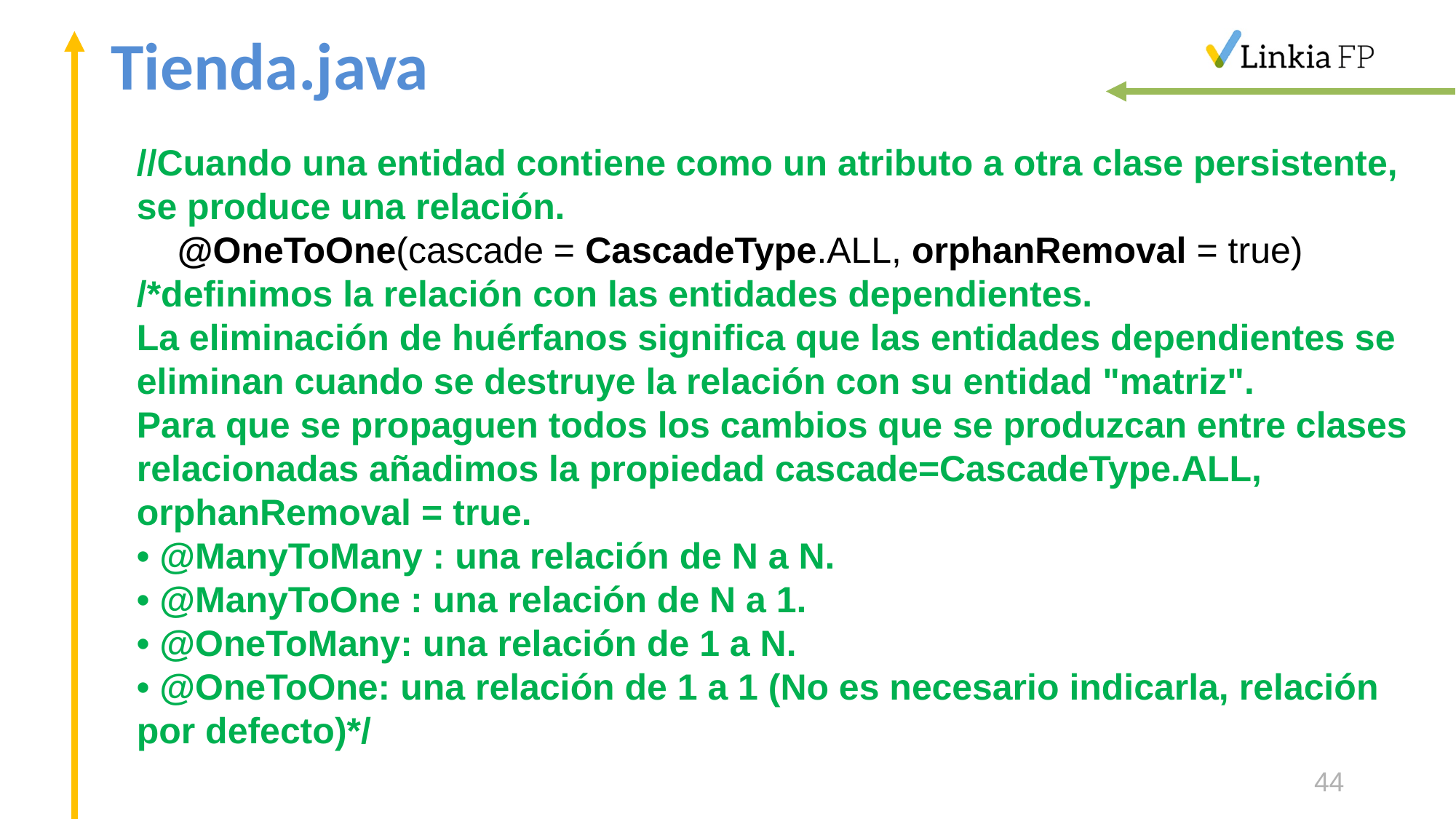

# Tienda.java
//Cuando una entidad contiene como un atributo a otra clase persistente, se produce una relación.
    @OneToOne(cascade = CascadeType.ALL, orphanRemoval = true)
/*definimos la relación con las entidades dependientes.
La eliminación de huérfanos significa que las entidades dependientes se eliminan cuando se destruye la relación con su entidad "matriz".
Para que se propaguen todos los cambios que se produzcan entre clases relacionadas añadimos la propiedad cascade=CascadeType.ALL, orphanRemoval = true.
• @ManyToMany : una relación de N a N.
• @ManyToOne : una relación de N a 1.
• @OneToMany: una relación de 1 a N.
• @OneToOne: una relación de 1 a 1 (No es necesario indicarla, relación por defecto)*/
44